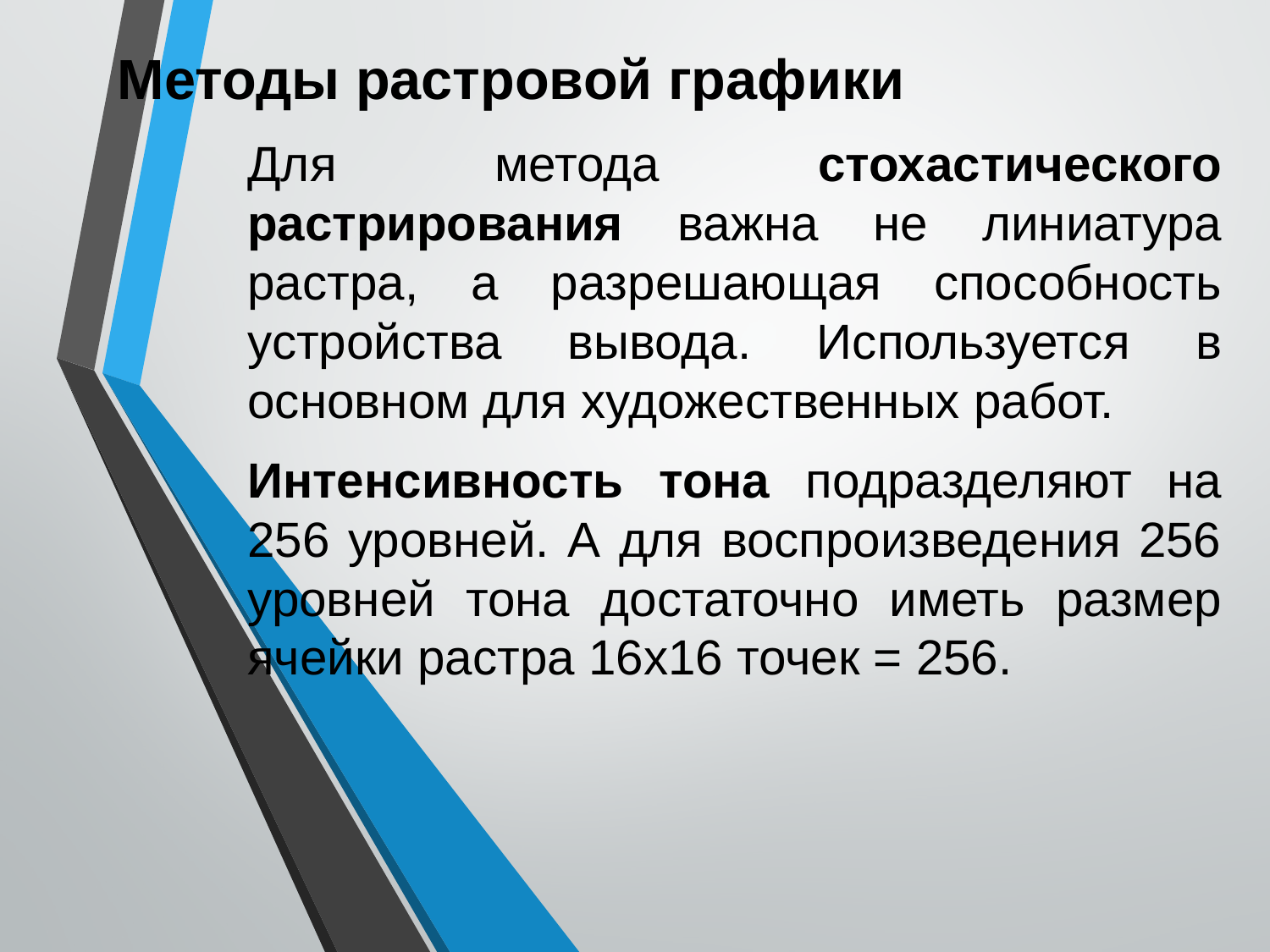

Методы растровой графики
Для метода стохастического растрирования важна не линиатура растра, а разрешающая способность устройства вывода. Используется в основном для художественных работ.
Интенсивность тона подразделяют на 256 уровней. А для воспроизведения 256 уровней тона достаточно иметь размер ячейки растра 16х16 точек = 256.